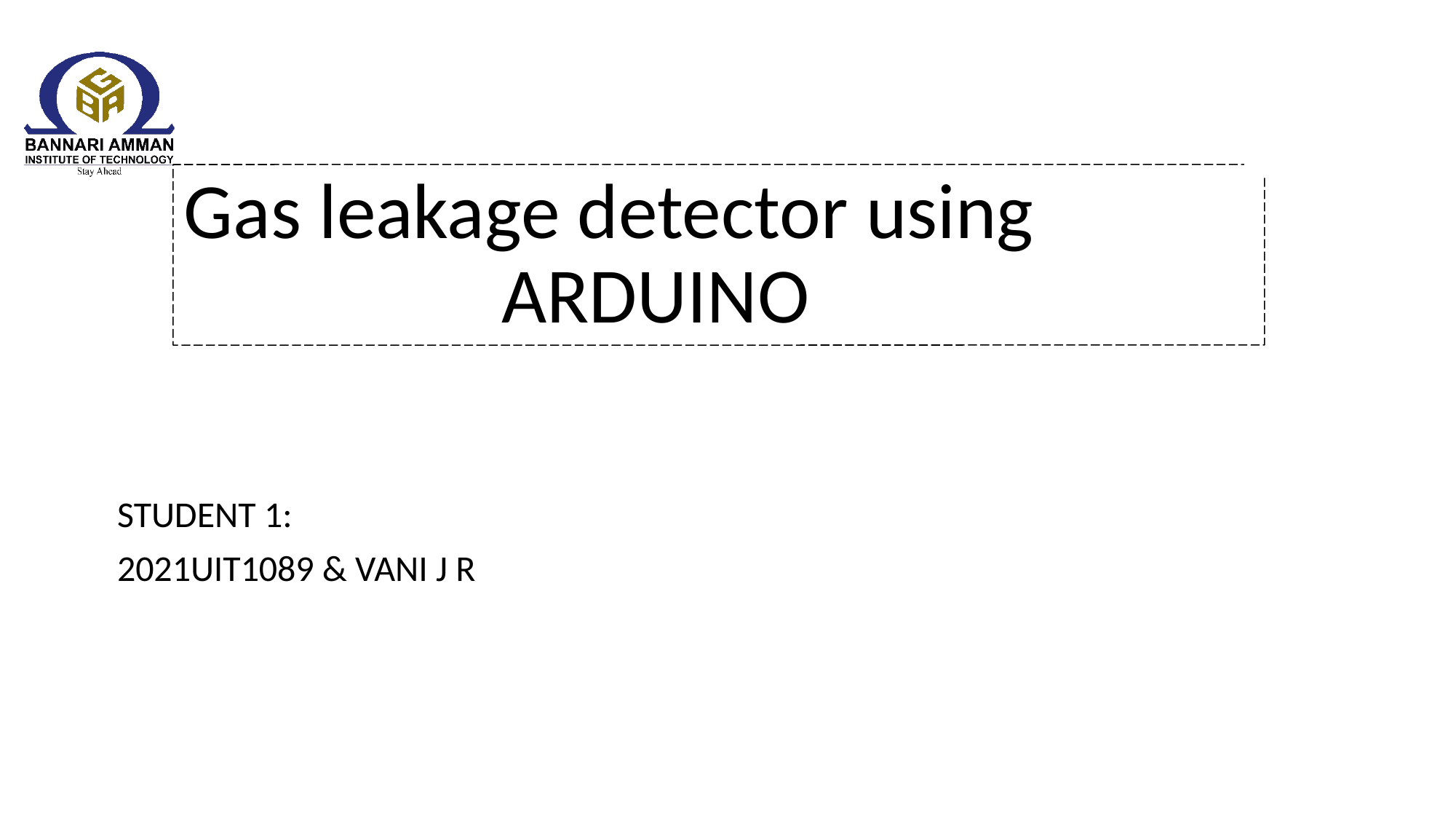

# Gas leakage detector using
                  ARDUINO

STUDENT 1:
2021UIT1089 & VANI J R